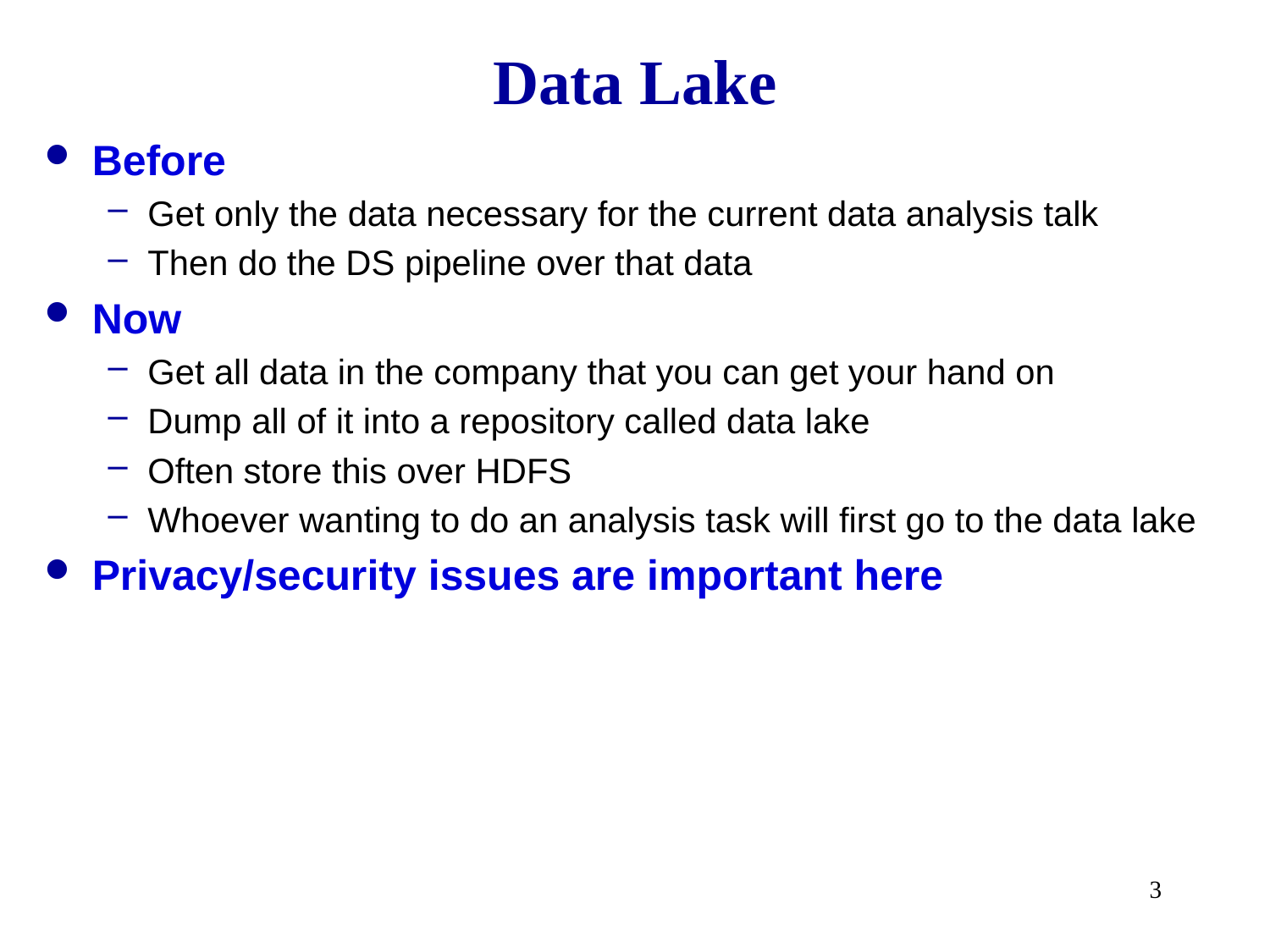

# Data Lake
Before
Get only the data necessary for the current data analysis talk
Then do the DS pipeline over that data
Now
Get all data in the company that you can get your hand on
Dump all of it into a repository called data lake
Often store this over HDFS
Whoever wanting to do an analysis task will first go to the data lake
Privacy/security issues are important here
3